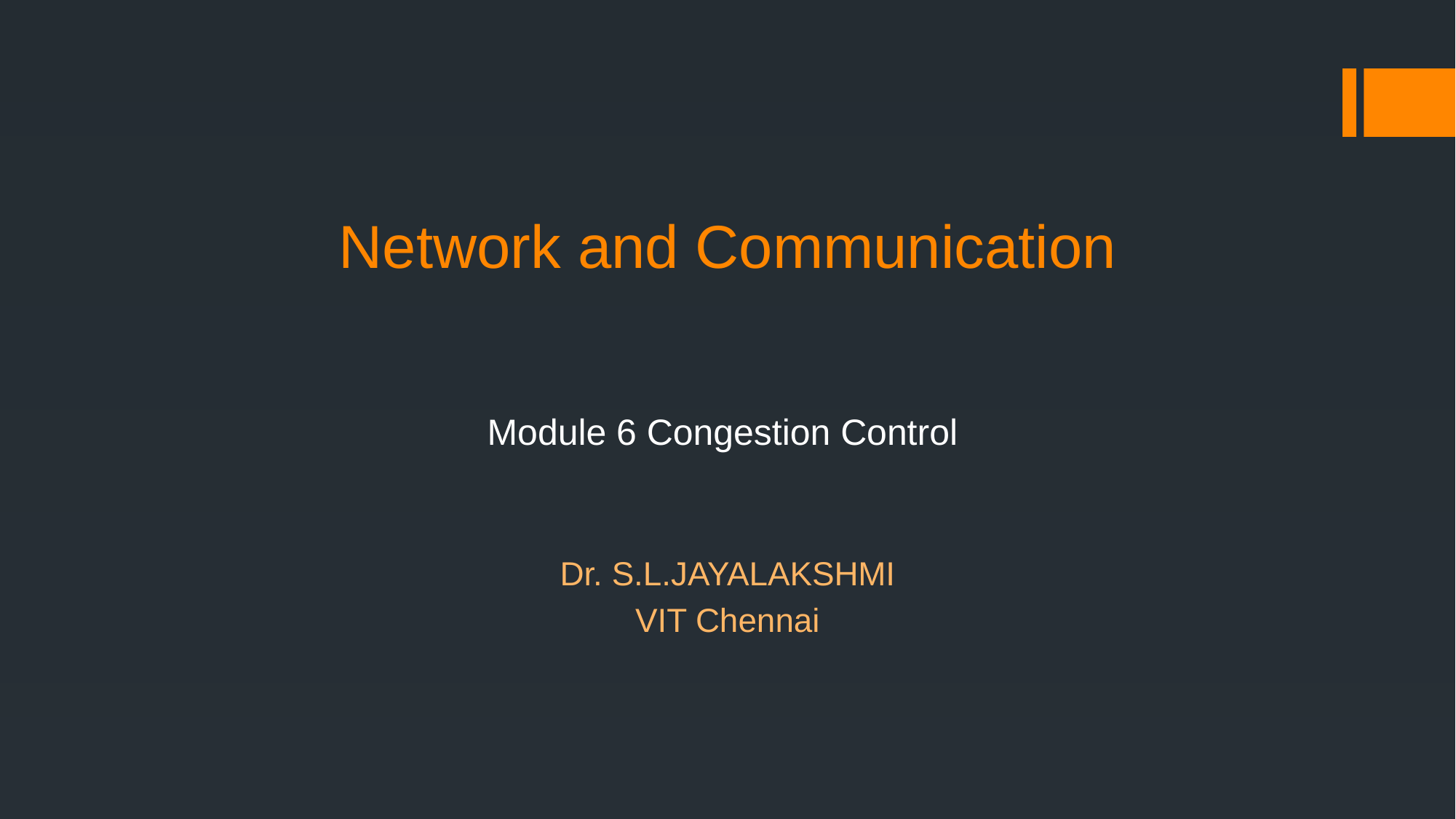

# Network and Communication
Module 6 Congestion Control

Dr. S.L.JAYALAKSHMI
VIT Chennai